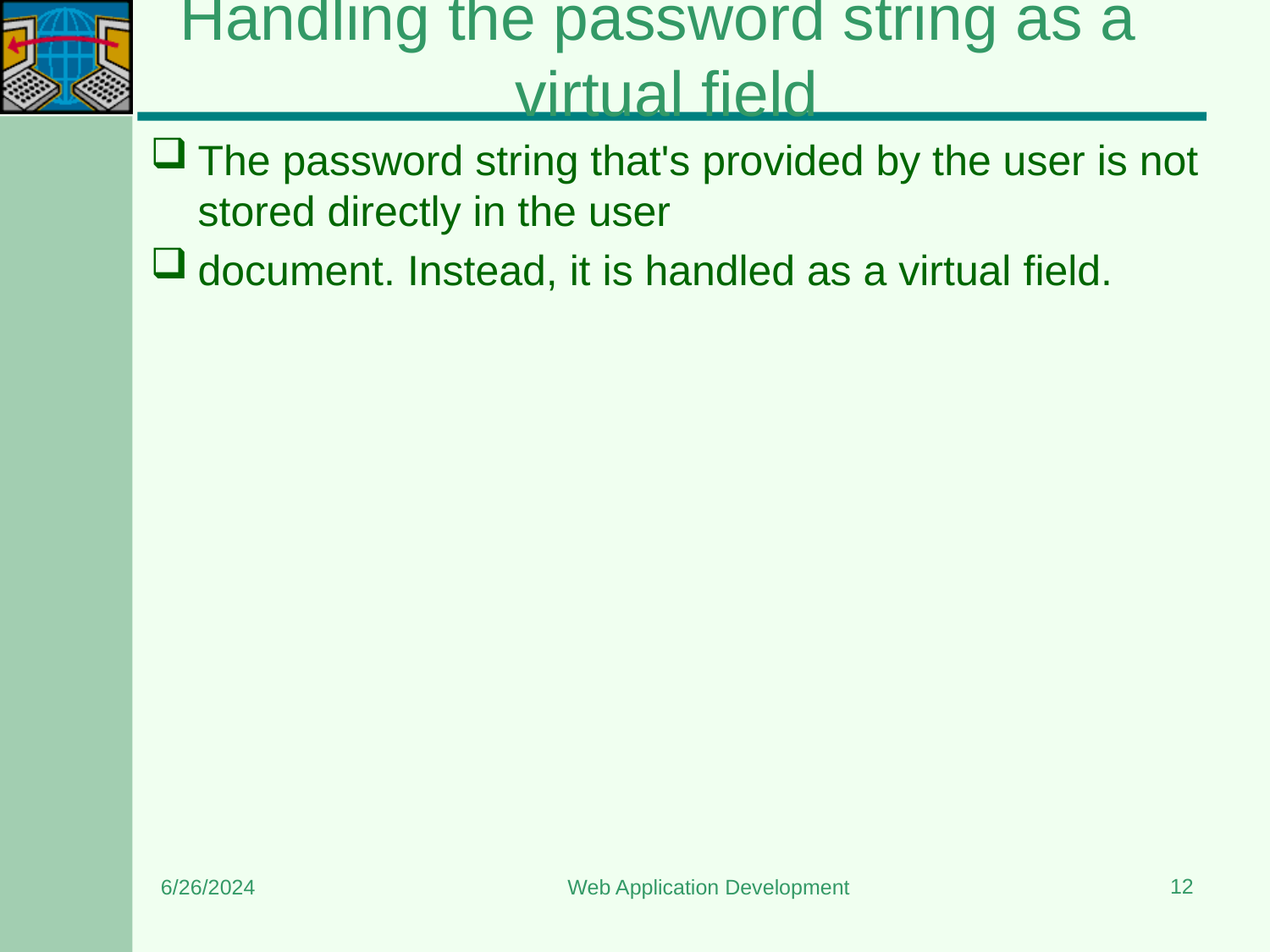

# Handling the password string as a virtual field
The password string that's provided by the user is not stored directly in the user
document. Instead, it is handled as a virtual field.
12
6/26/2024
Web Application Development